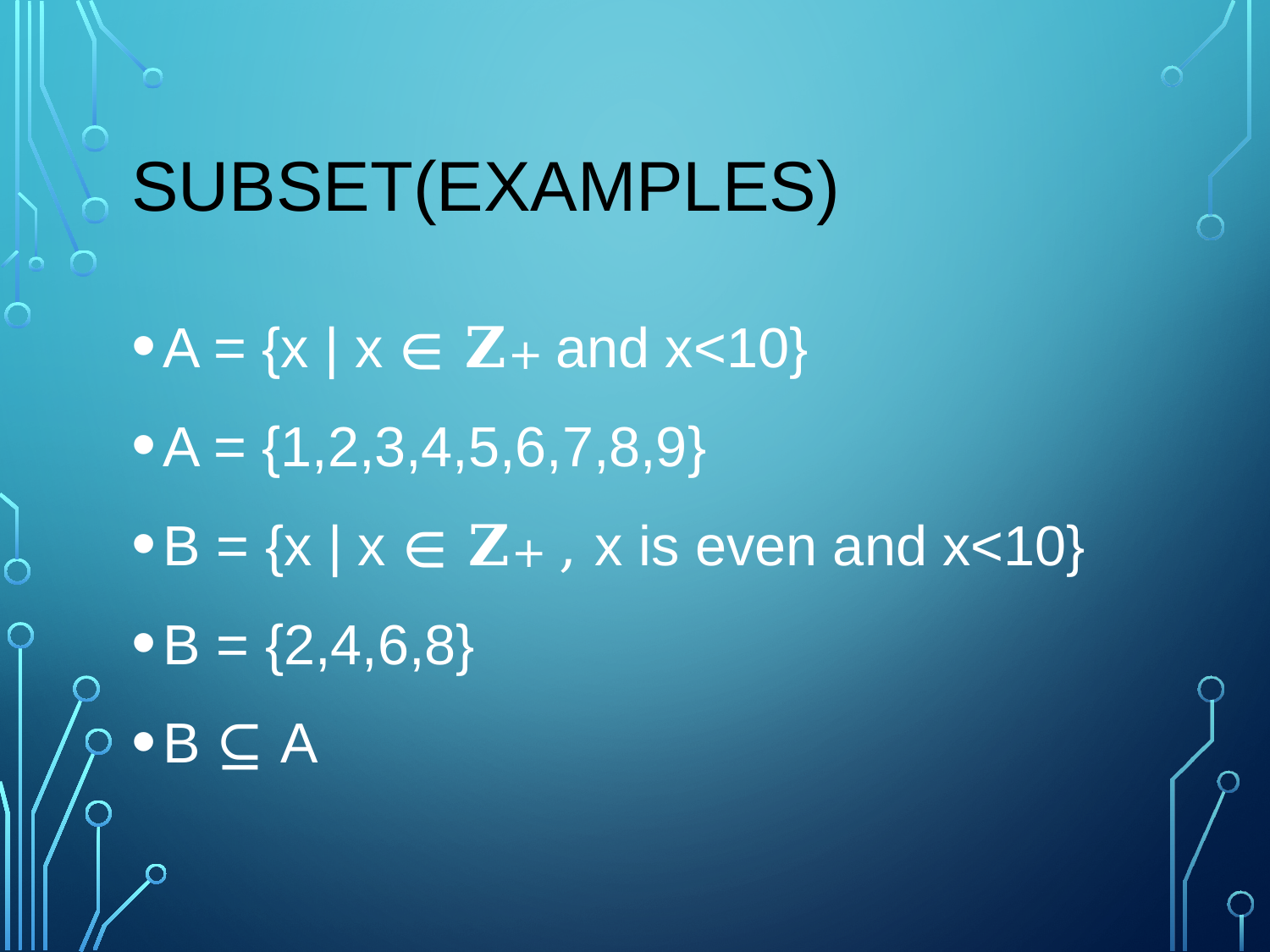

# Subset(examples)
A = {x | x ∈ 𝐙+ and x<10}
A = {1,2,3,4,5,6,7,8,9}
B = {x | x ∈ 𝐙+ , x is even and x<10}
B = {2,4,6,8}
B ⊆ A